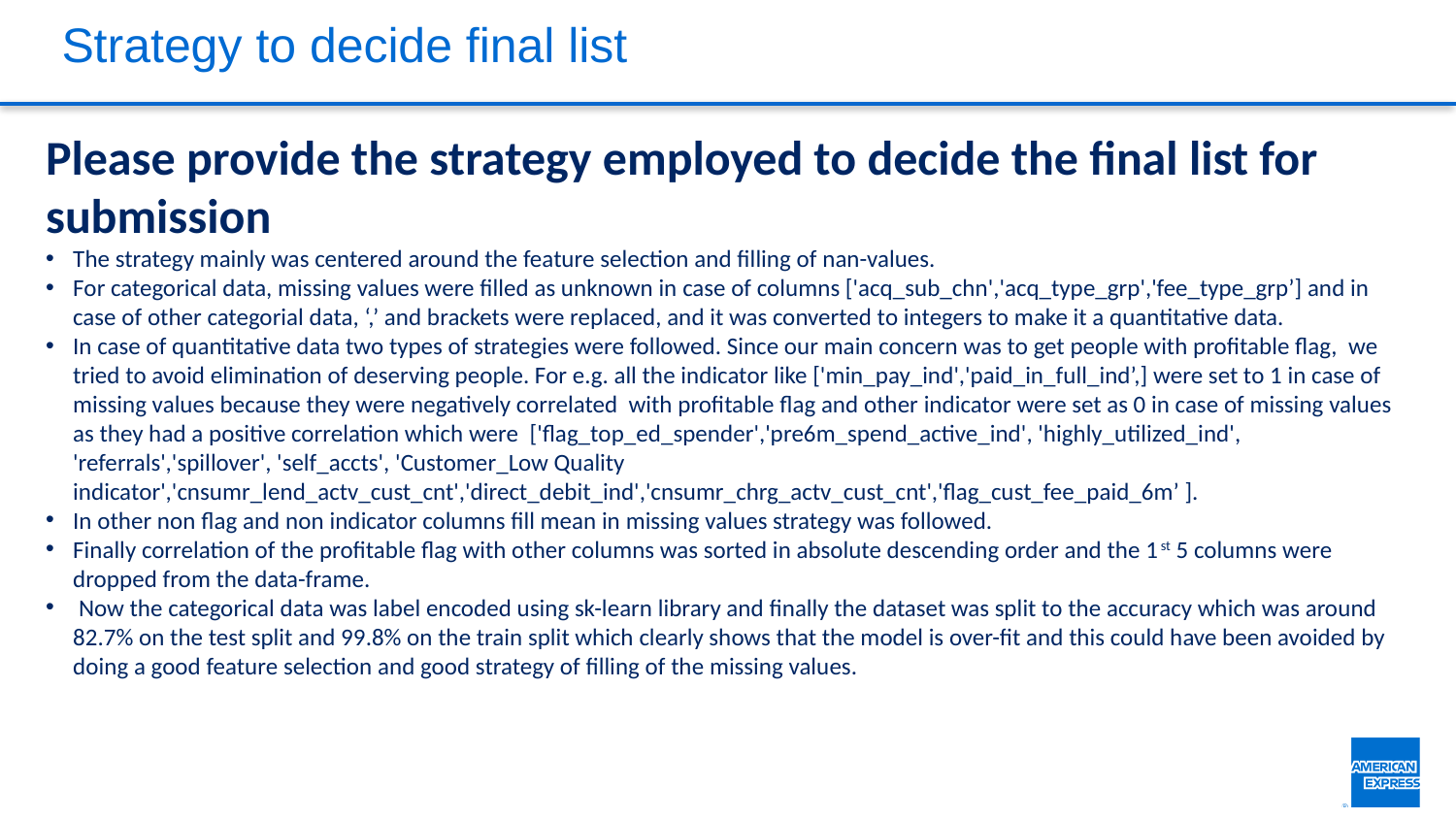

# Strategy to decide final list
Please provide the strategy employed to decide the final list for submission
The strategy mainly was centered around the feature selection and filling of nan-values.
For categorical data, missing values were filled as unknown in case of columns ['acq_sub_chn','acq_type_grp','fee_type_grp’] and in case of other categorial data, ‘,’ and brackets were replaced, and it was converted to integers to make it a quantitative data.
In case of quantitative data two types of strategies were followed. Since our main concern was to get people with profitable flag,  we tried to avoid elimination of deserving people. For e.g. all the indicator like ['min_pay_ind','paid_in_full_ind’,] were set to 1 in case of missing values because they were negatively correlated  with profitable flag and other indicator were set as 0 in case of missing values as they had a positive correlation which were  ['flag_top_ed_spender','pre6m_spend_active_ind', 'highly_utilized_ind', 'referrals','spillover', 'self_accts', 'Customer_Low Quality indicator','cnsumr_lend_actv_cust_cnt','direct_debit_ind','cnsumr_chrg_actv_cust_cnt','flag_cust_fee_paid_6m’ ].
In other non flag and non indicator columns fill mean in missing values strategy was followed.
Finally correlation of the profitable flag with other columns was sorted in absolute descending order and the 1st 5 columns were dropped from the data-frame.
 Now the categorical data was label encoded using sk-learn library and finally the dataset was split to the accuracy which was around 82.7% on the test split and 99.8% on the train split which clearly shows that the model is over-fit and this could have been avoided by doing a good feature selection and good strategy of filling of the missing values.